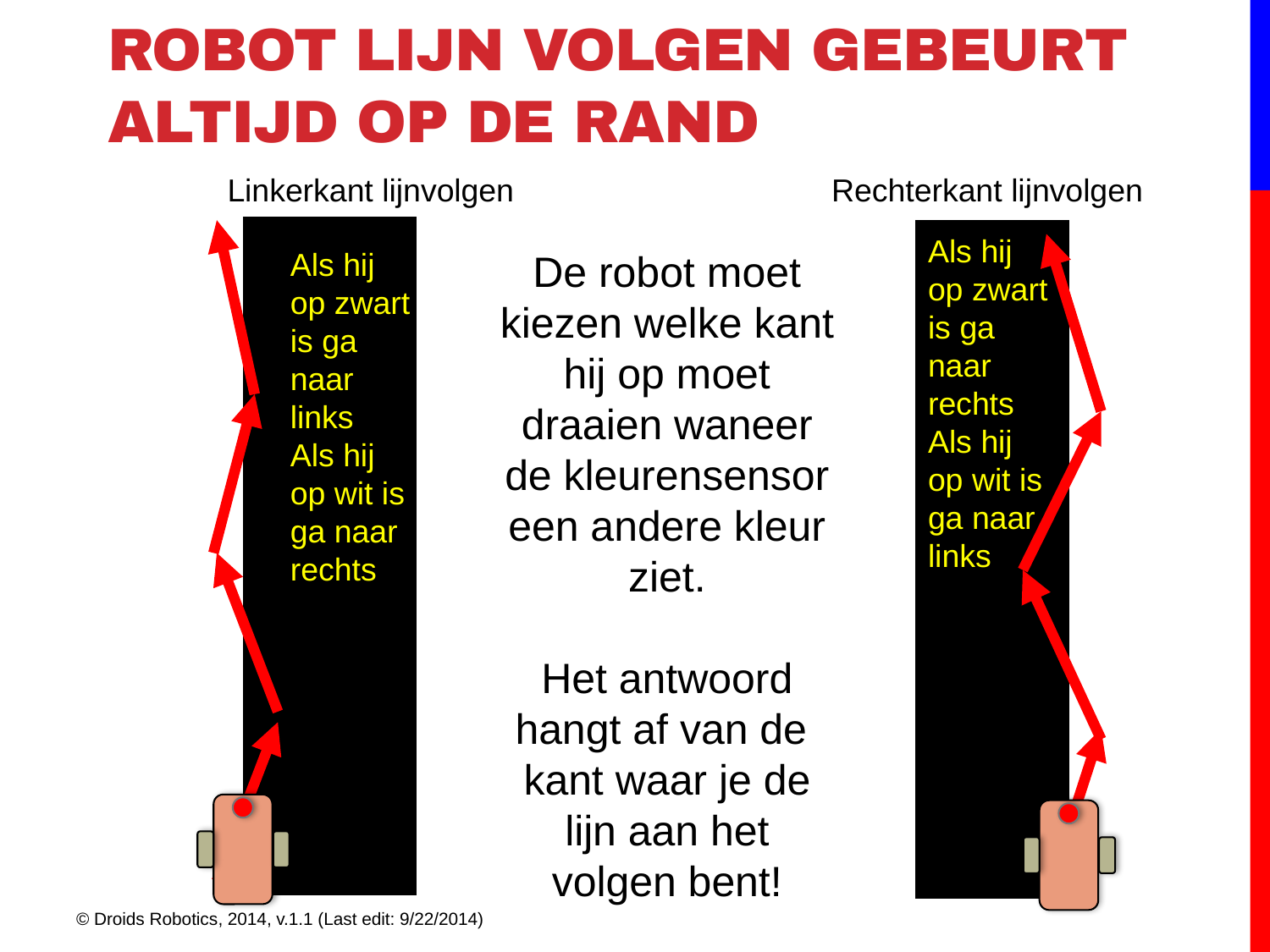

# Robot lijn volgen gebeurt altijd op de rand
Linkerkant lijnvolgen
Rechterkant lijnvolgen

Als hij op zwart is ga naar rechts
Als hij op wit is ga naar links

Als hij op zwart is ga naar links
Als hij op wit is ga naar rechts
De robot moet kiezen welke kant hij op moet draaien waneer de kleurensensor een andere kleur ziet.

Het antwoord hangt af van de  kant waar je de lijn aan het volgen bent!

© Droids Robotics, 2014, v.1.1 (Last edit: 9/22/2014)